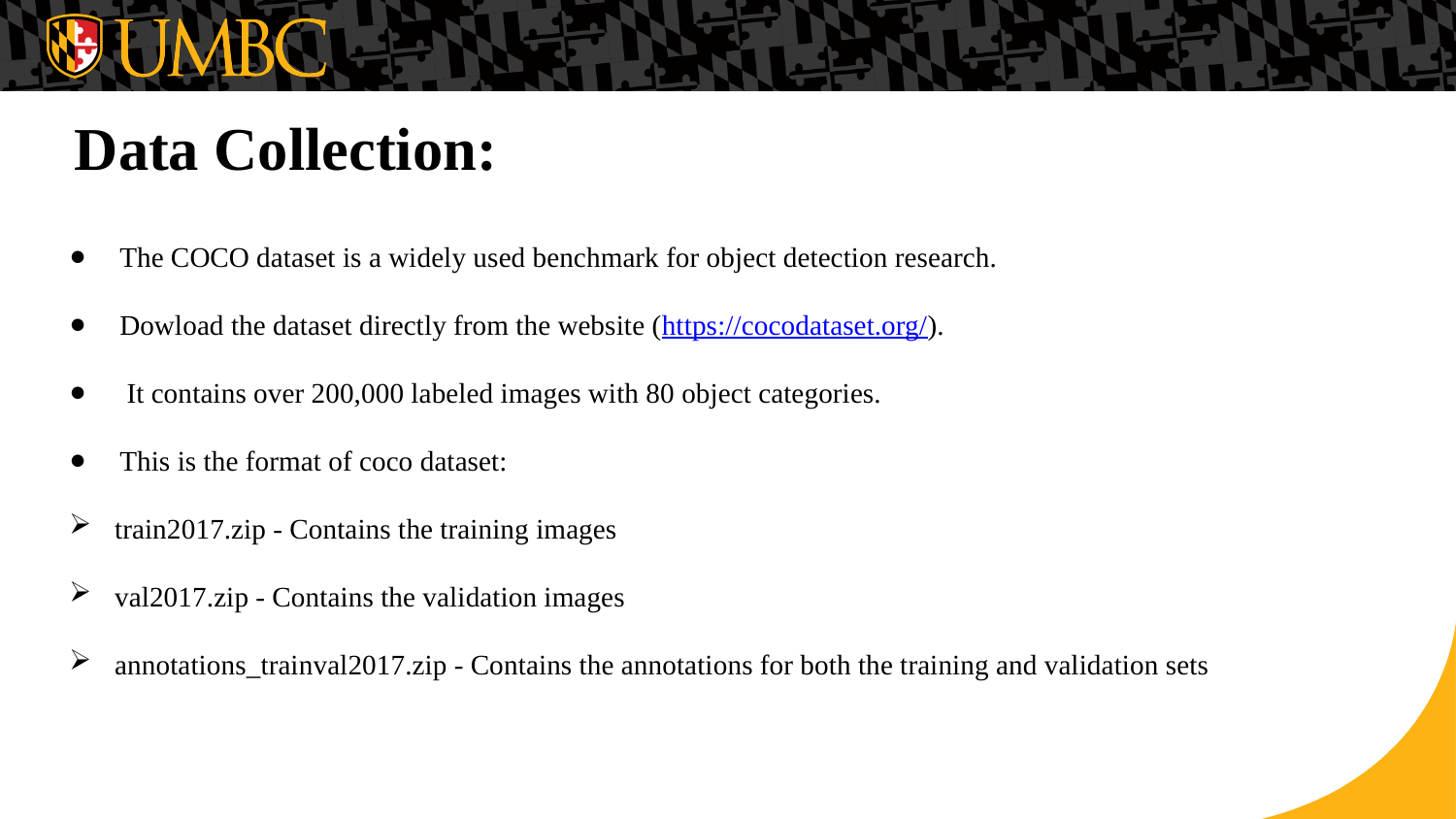

# Data Collection:
The COCO dataset is a widely used benchmark for object detection research.
Dowload the dataset directly from the website (https://cocodataset.org/).
 It contains over 200,000 labeled images with 80 object categories.
This is the format of coco dataset:
train2017.zip - Contains the training images
val2017.zip - Contains the validation images
annotations_trainval2017.zip - Contains the annotations for both the training and validation sets